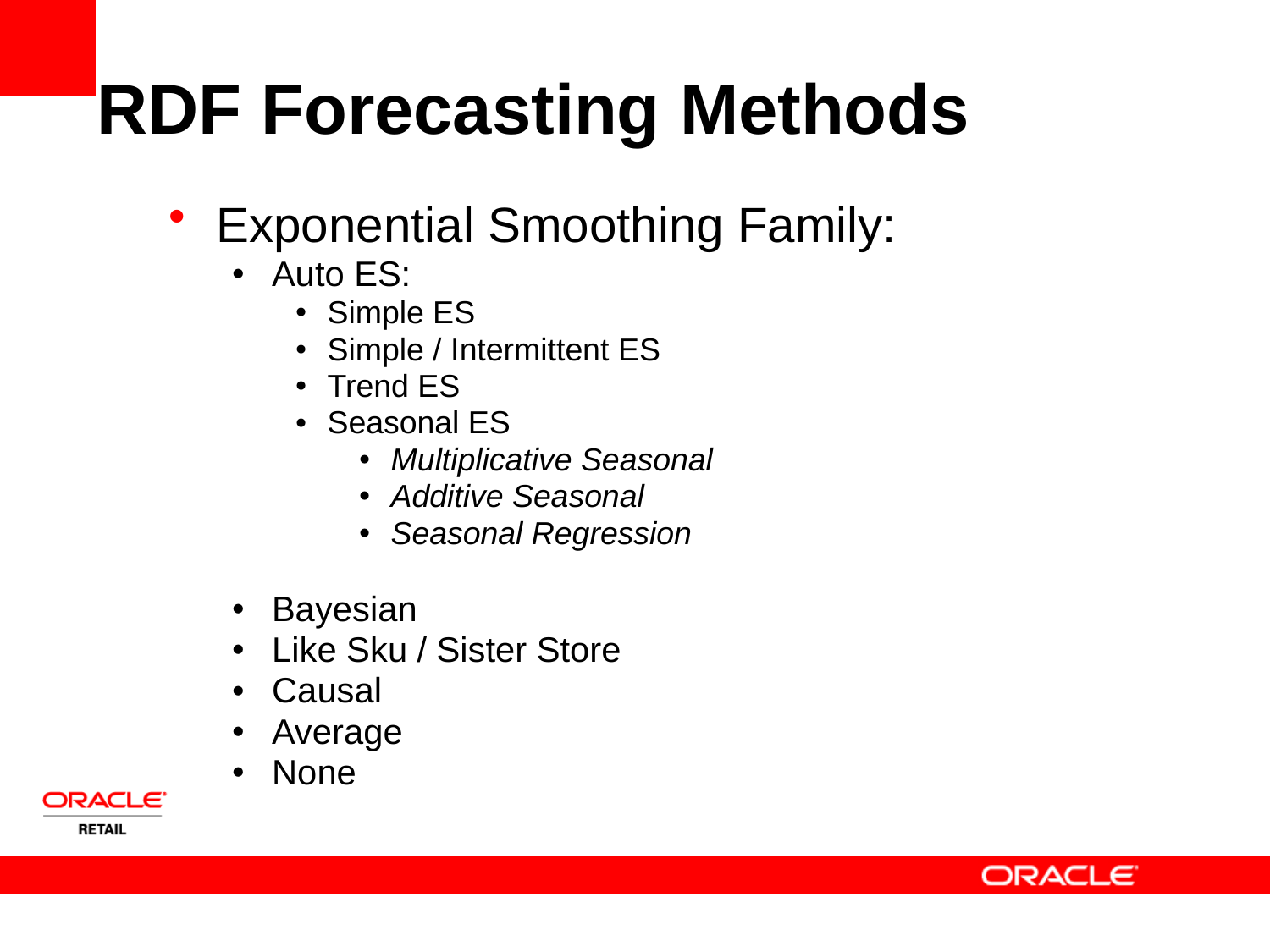

RDF Forecasting Methods
Exponential Smoothing Family:
Auto ES:
Simple ES
Simple / Intermittent ES
Trend ES
Seasonal ES
Multiplicative Seasonal
Additive Seasonal
Seasonal Regression

Bayesian
Like Sku / Sister Store
Causal
Average
None